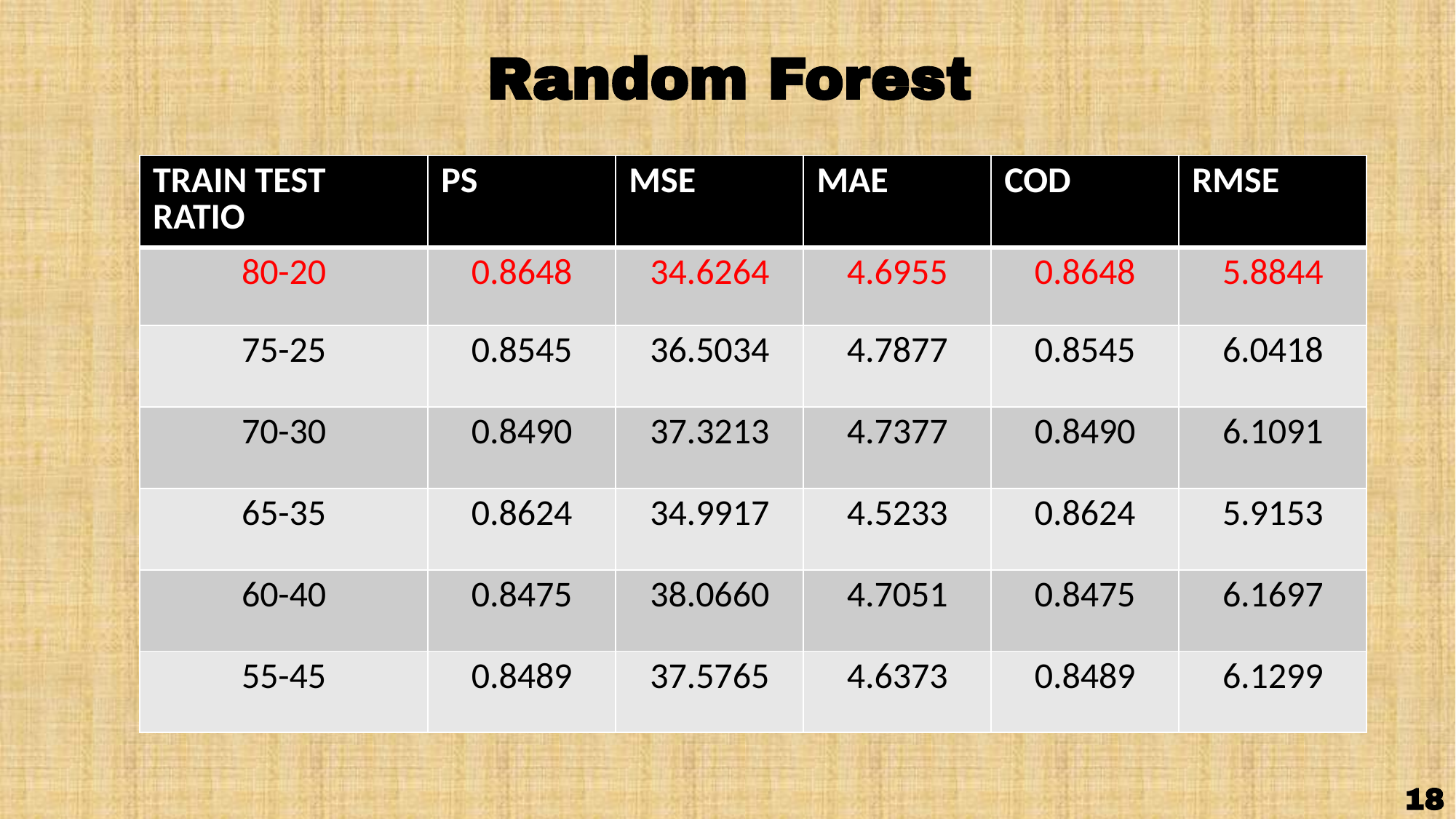

# Random Forest
| TRAIN TEST RATIO | PS | MSE | MAE | COD | RMSE |
| --- | --- | --- | --- | --- | --- |
| 80-20 | 0.8648 | 34.6264 | 4.6955 | 0.8648 | 5.8844 |
| 75-25 | 0.8545 | 36.5034 | 4.7877 | 0.8545 | 6.0418 |
| 70-30 | 0.8490 | 37.3213 | 4.7377 | 0.8490 | 6.1091 |
| 65-35 | 0.8624 | 34.9917 | 4.5233 | 0.8624 | 5.9153 |
| 60-40 | 0.8475 | 38.0660 | 4.7051 | 0.8475 | 6.1697 |
| 55-45 | 0.8489 | 37.5765 | 4.6373 | 0.8489 | 6.1299 |
18